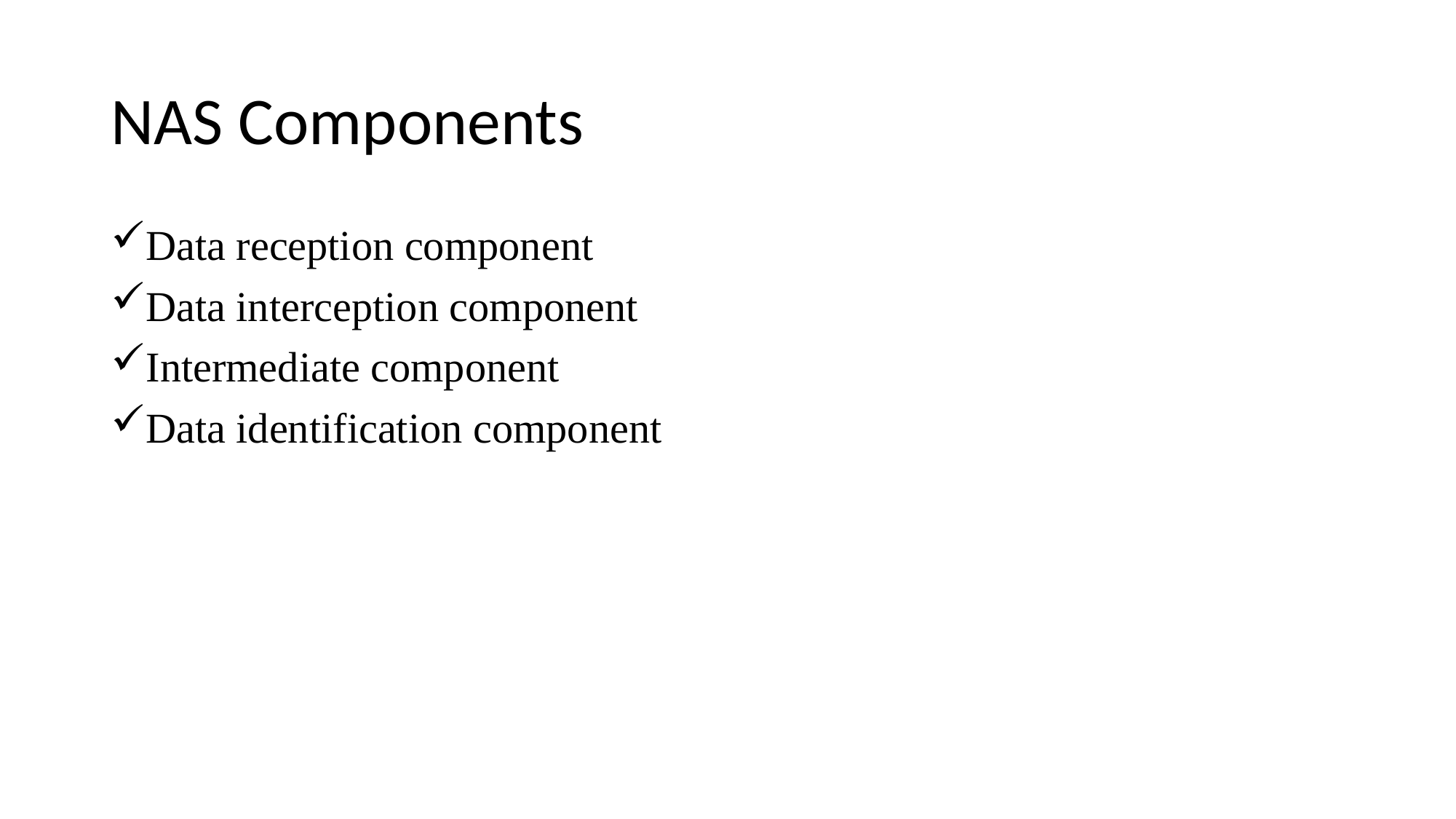

# NAS Components
Data reception component
Data interception component
Intermediate component
Data identification component